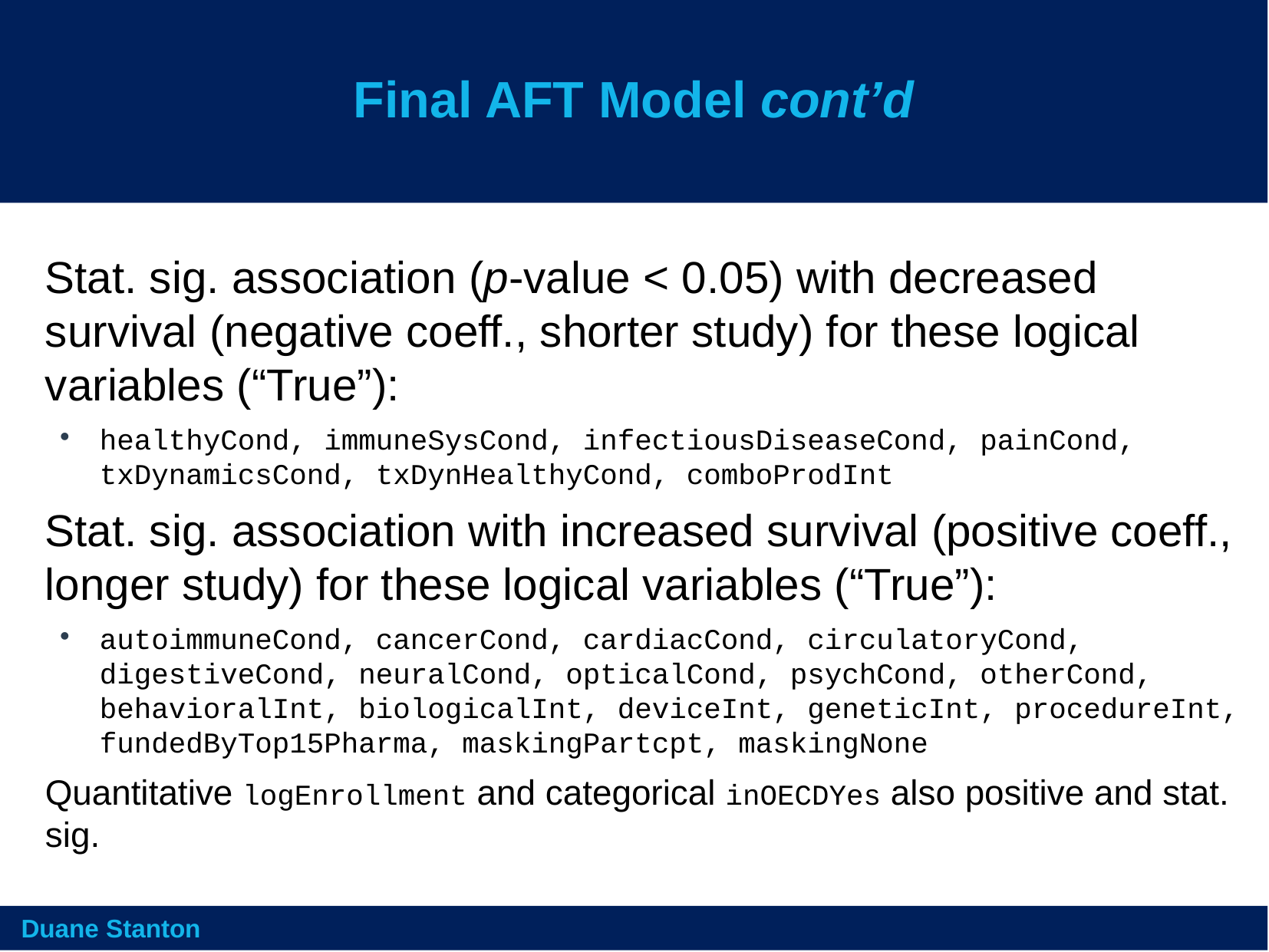

Final AFT Model cont’d

Stat. sig. association (p-value < 0.05) with decreased survival (negative coeff., shorter study) for these logical variables (“True”):
healthyCond, immuneSysCond, infectiousDiseaseCond, painCond, txDynamicsCond, txDynHealthyCond, comboProdInt
Stat. sig. association with increased survival (positive coeff., longer study) for these logical variables (“True”):
autoimmuneCond, cancerCond, cardiacCond, circulatoryCond, digestiveCond, neuralCond, opticalCond, psychCond, otherCond, behavioralInt, biologicalInt, deviceInt, geneticInt, procedureInt, fundedByTop15Pharma, maskingPartcpt, maskingNone
Quantitative logEnrollment and categorical inOECDYes also positive and stat. sig.